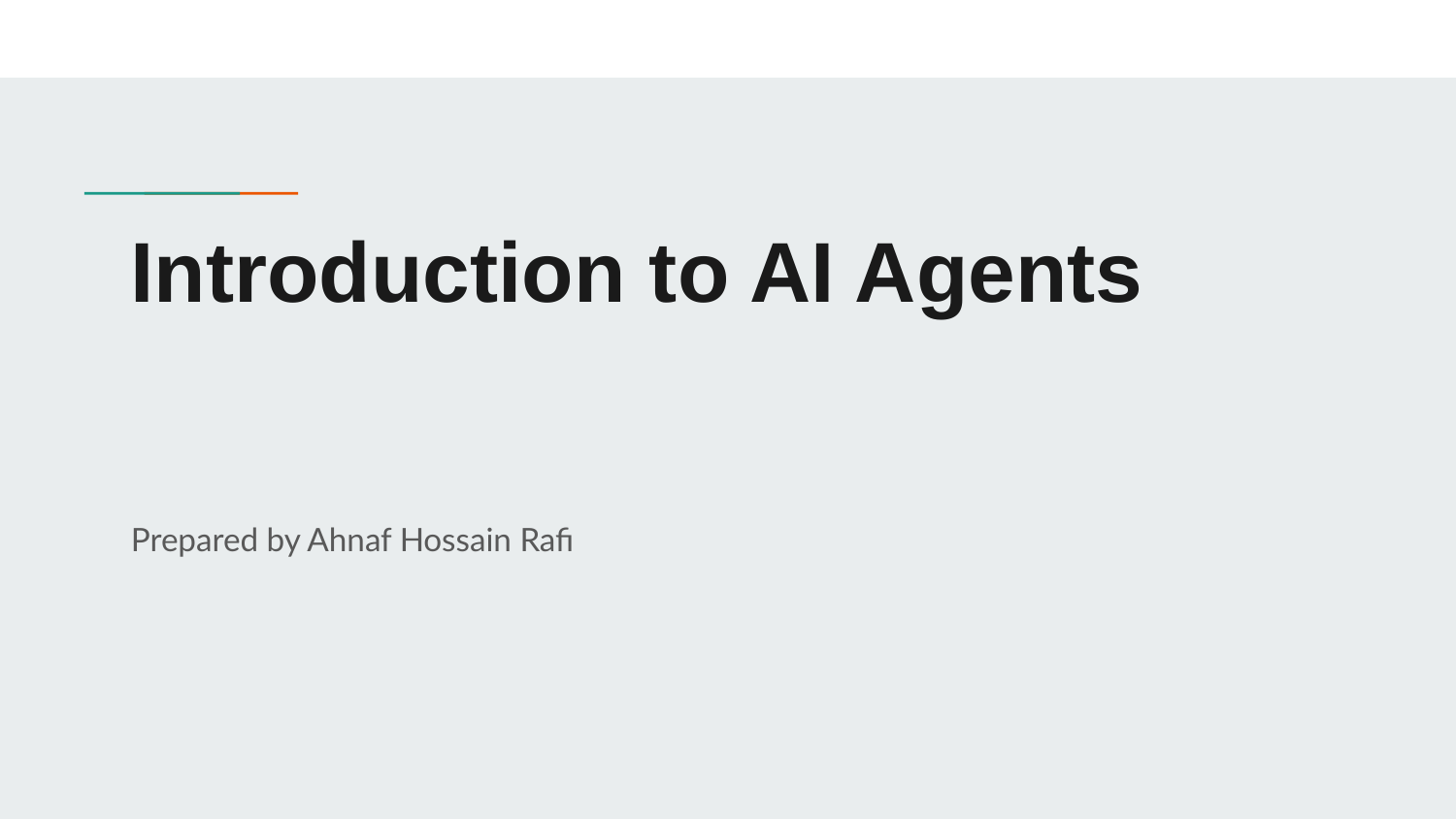

# Introduction to AI Agents
Prepared by Ahnaf Hossain Rafi